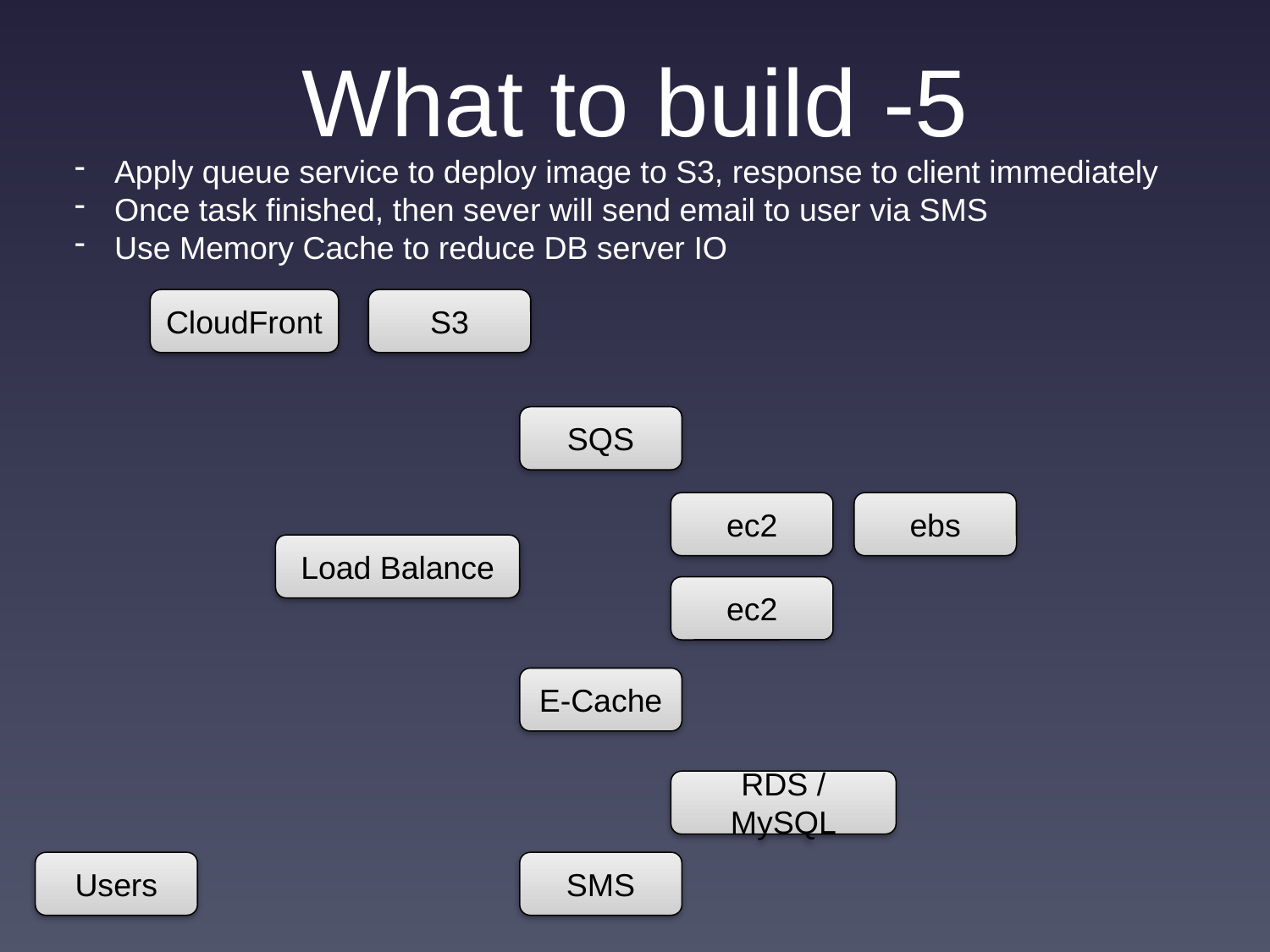

# What to build -5

Apply queue service to deploy image to S3, response to client immediately
Once task finished, then sever will send email to user via SMS
Use Memory Cache to reduce DB server IO

CloudFront
S3
SQS
ec2
ebs
Load Balance
ec2
E-Cache
RDS / MySQL
Users
SMS